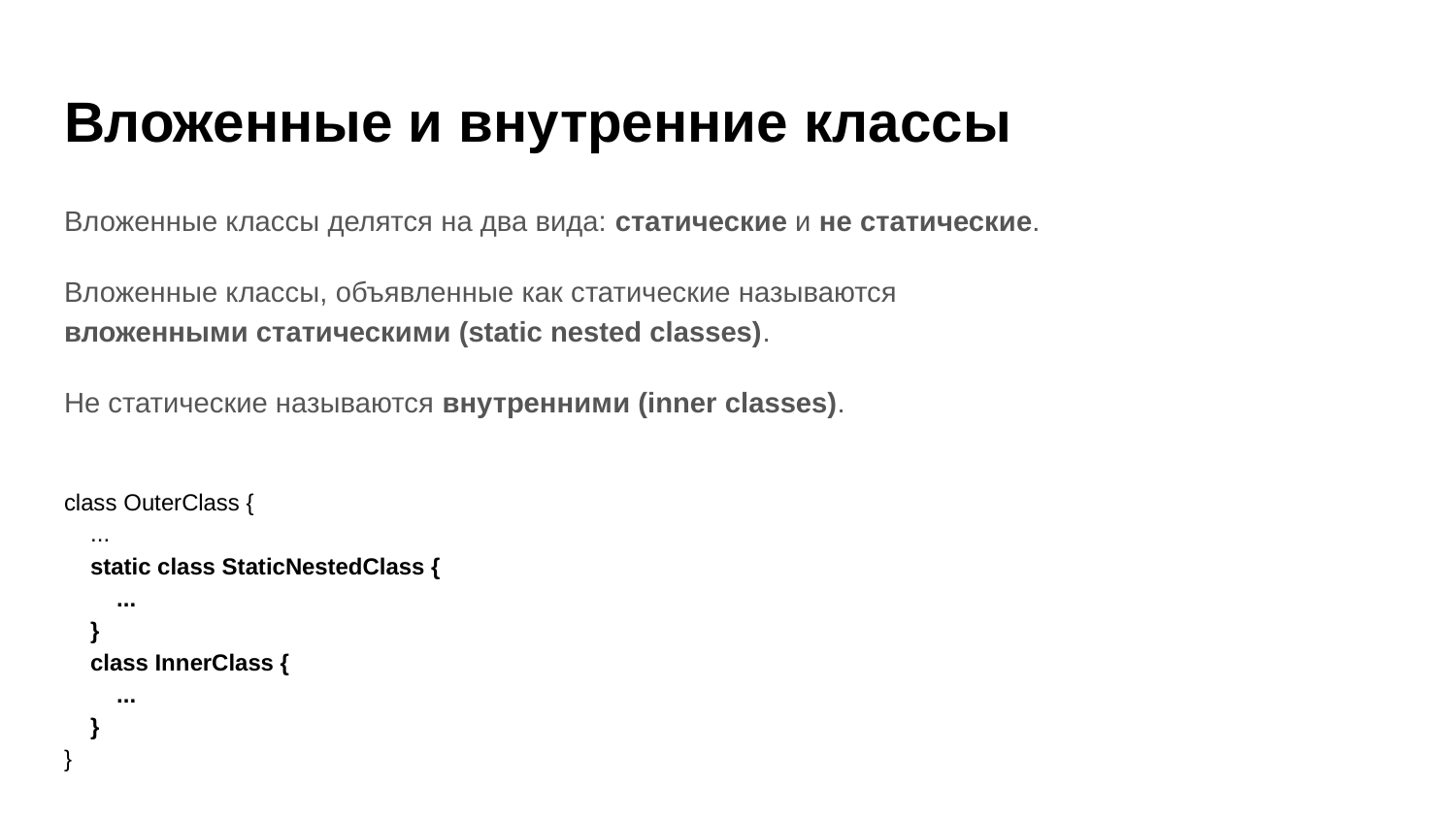

# Вложенные и внутренние классы

Вложенные классы делятся на два вида: статические и не статические.
Вложенные классы, объявленные как статические называются
вложенными статическими (static nested classes).
Не статические называются внутренними (inner classes).

class OuterClass {
    ...
    static class StaticNestedClass {
        ...
    }
    class InnerClass {
        ...
    }
}